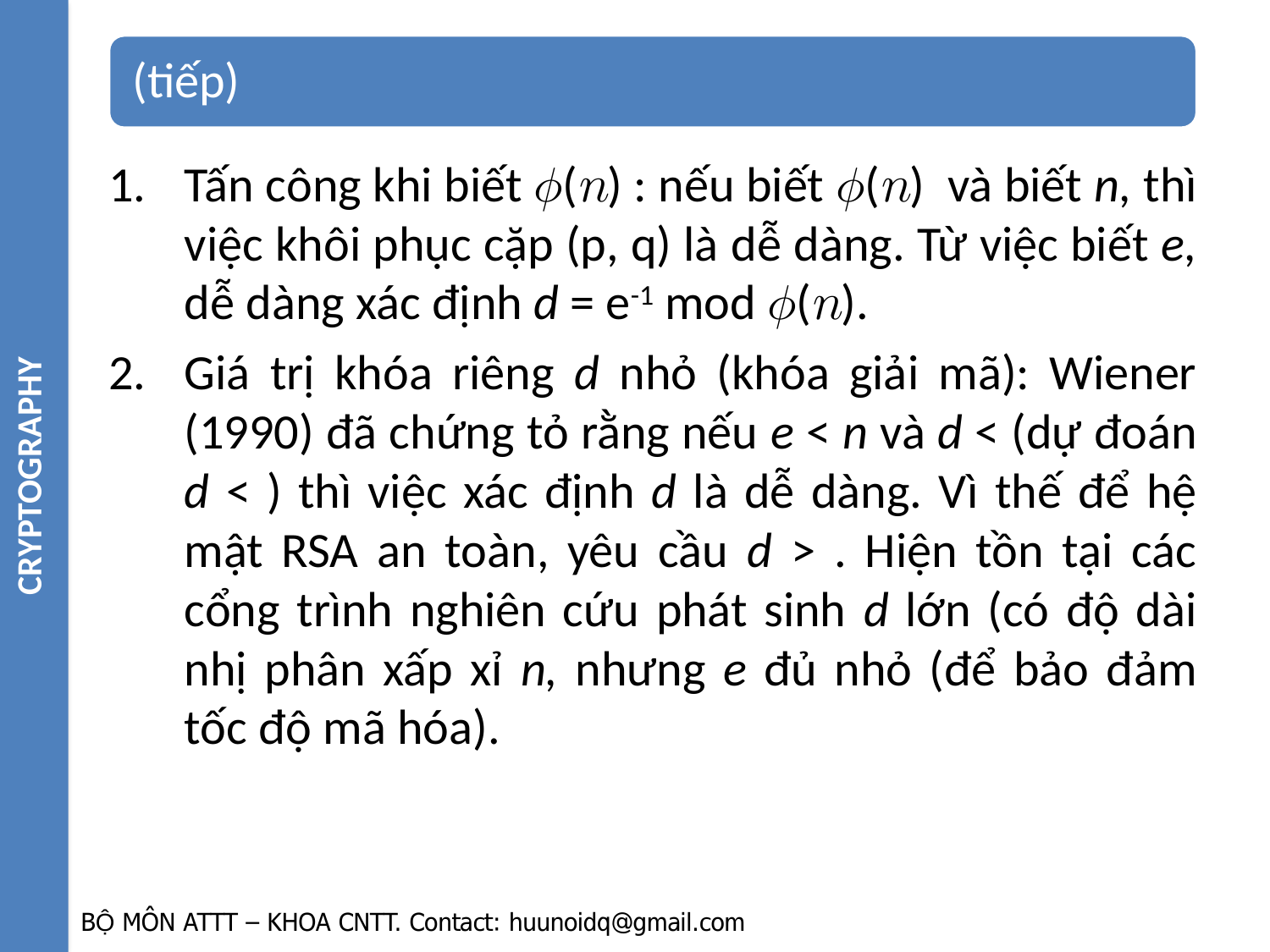

CRYPTOGRAPHY
(tiếp)
Tấn công khi biết 𝜙(𝑛) : nếu biết 𝜙(𝑛)  và biết n, thì việc khôi phục cặp (p, q) là dễ dàng. Từ việc biết e, dễ dàng xác định d = e-1 mod 𝜙(𝑛).
Giá trị khóa riêng d nhỏ (khóa giải mã): Wiener (1990) đã chứng tỏ rằng nếu e < n và d < (dự đoán d < ) thì việc xác định d là dễ dàng. Vì thế để hệ mật RSA an toàn, yêu cầu d > . Hiện tồn tại các cổng trình nghiên cứu phát sinh d lớn (có độ dài nhị phân xấp xỉ n, nhưng e đủ nhỏ (để bảo đảm tốc độ mã hóa).
BỘ MÔN ATTT – KHOA CNTT. Contact: huunoidq@gmail.com